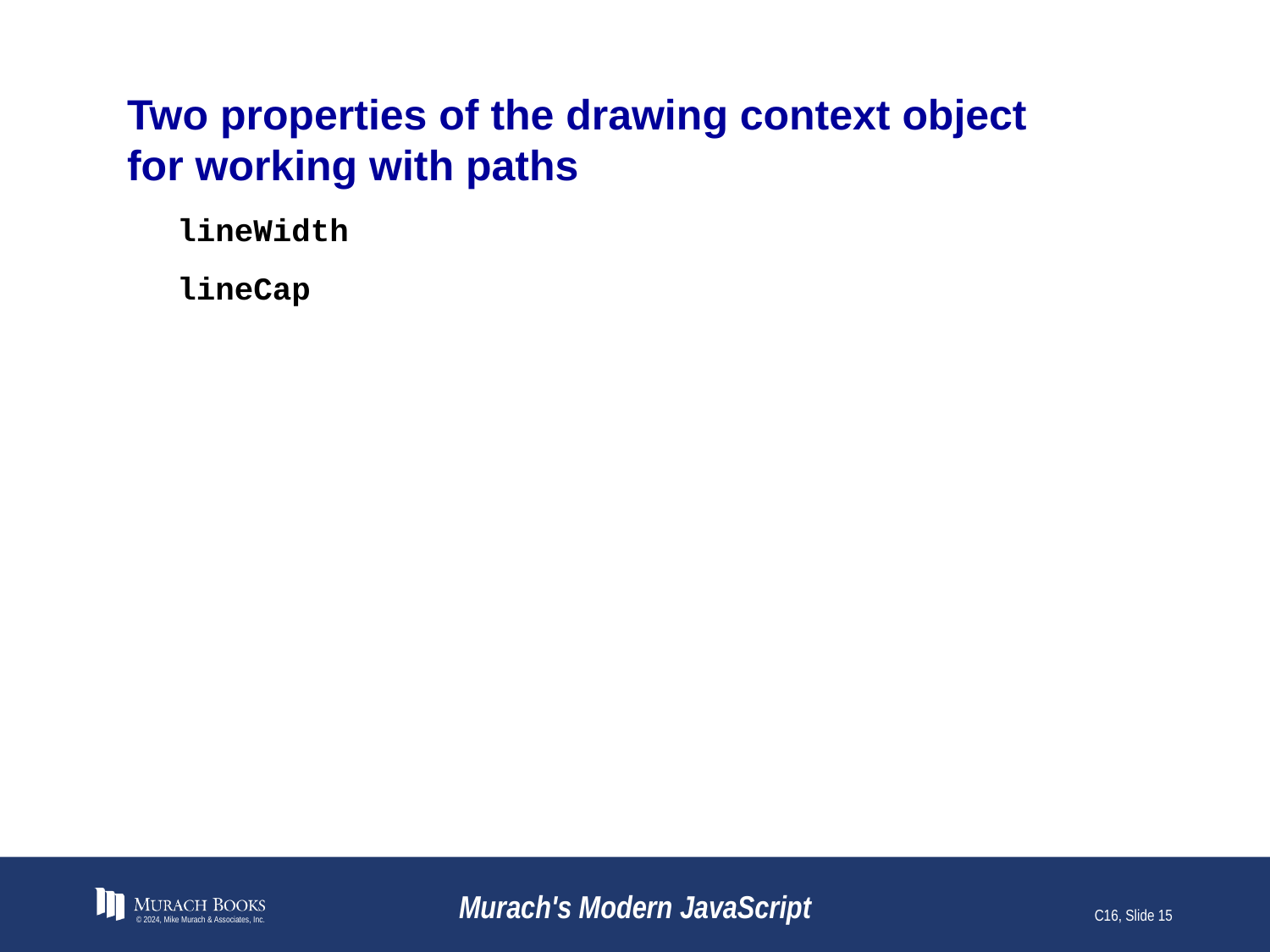

# Two properties of the drawing context object for working with paths
lineWidth
lineCap

© 2024, Mike Murach & Associates, Inc.
Murach's Modern JavaScript

C16, Slide 15